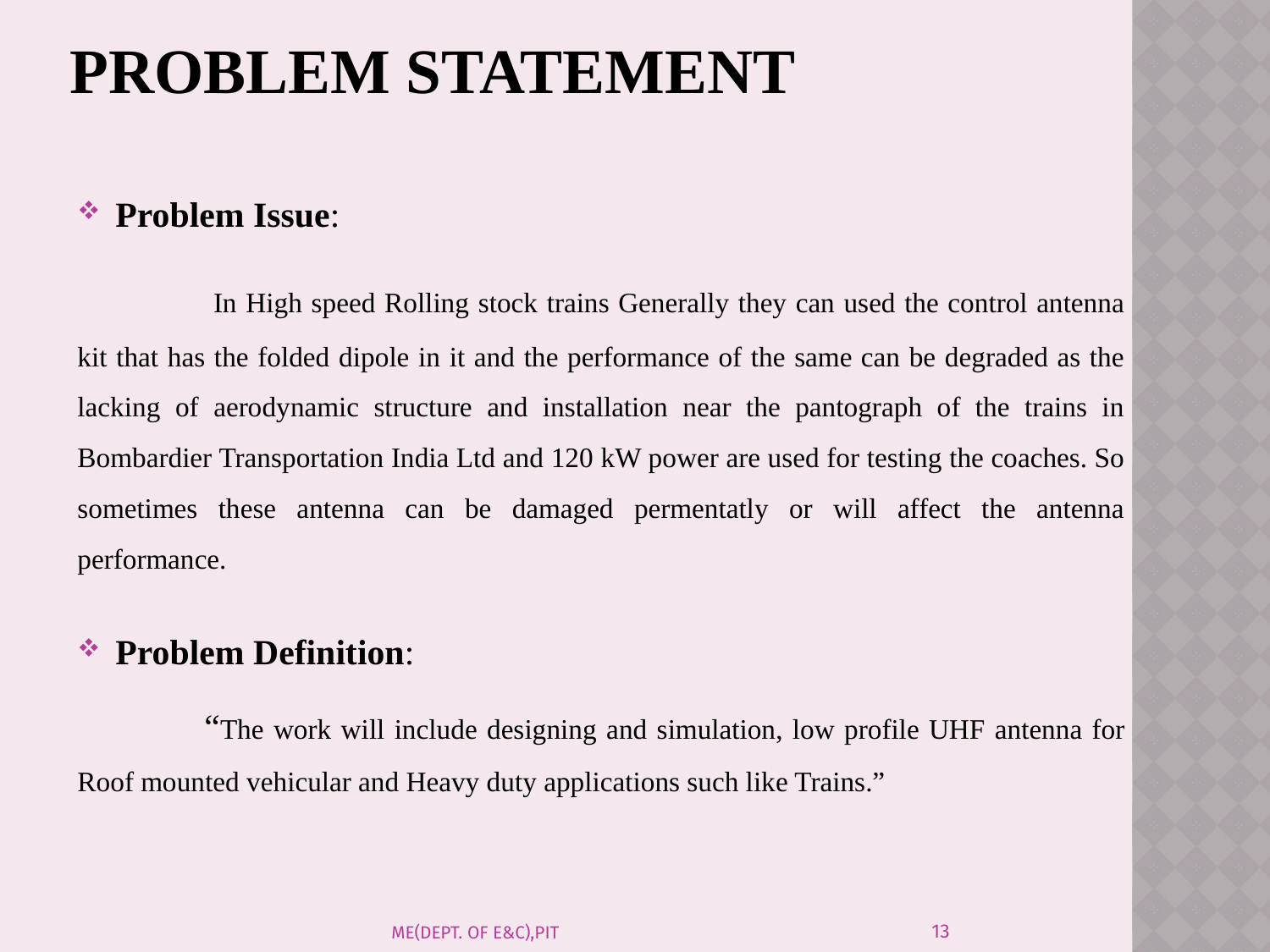

# Problem statement
Problem Issue:
	 In High speed Rolling stock trains Generally they can used the control antenna kit that has the folded dipole in it and the performance of the same can be degraded as the lacking of aerodynamic structure and installation near the pantograph of the trains in Bombardier Transportation India Ltd and 120 kW power are used for testing the coaches. So sometimes these antenna can be damaged permentatly or will affect the antenna performance.

Problem Definition:
	“The work will include designing and simulation, low profile UHF antenna for Roof mounted vehicular and Heavy duty applications such like Trains.”
13
ME(DEPT. OF E&C),PIT